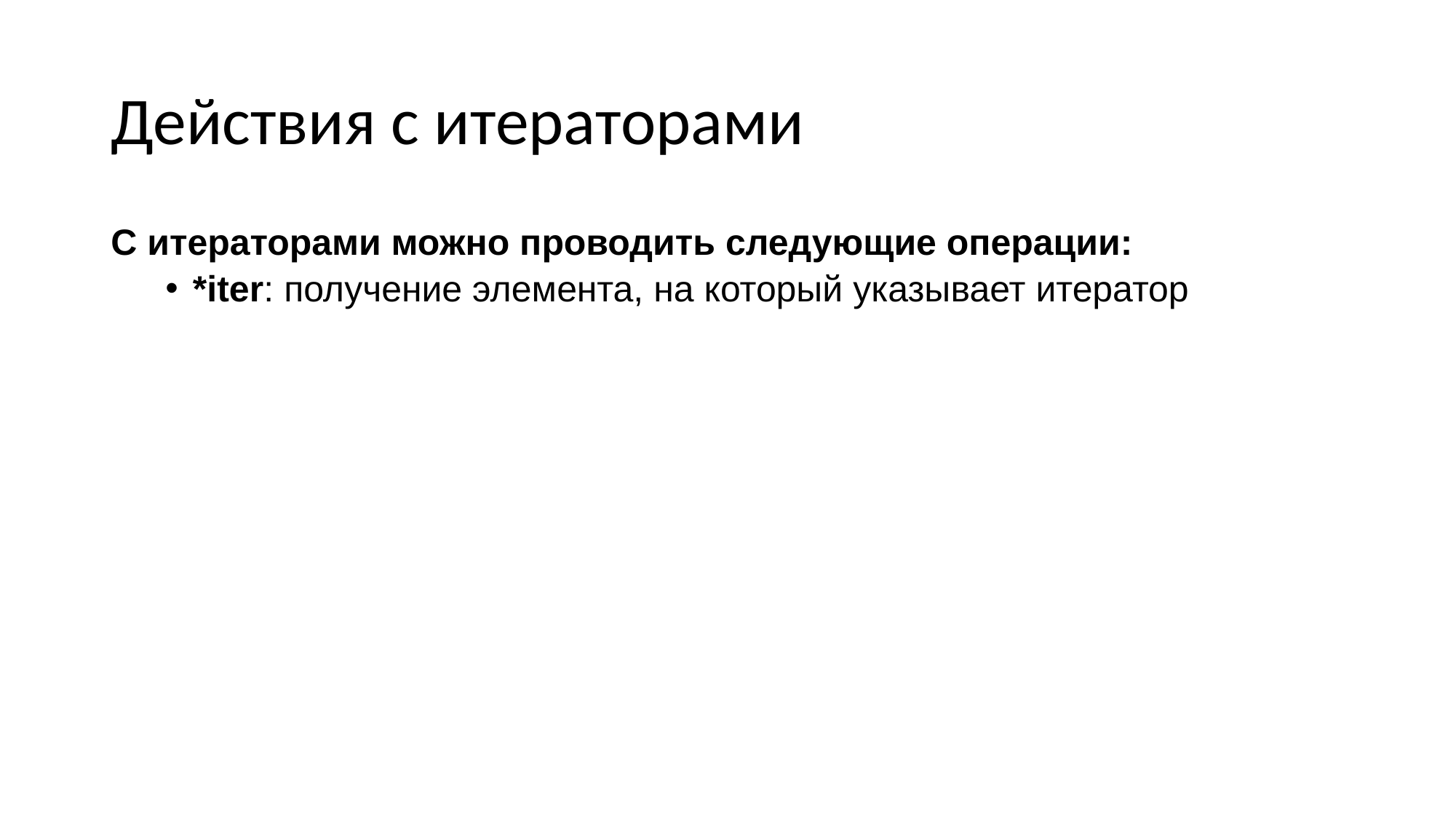

# Действия с итераторами
С итераторами можно проводить следующие операции:
*iter: получение элемента, на который указывает итератор